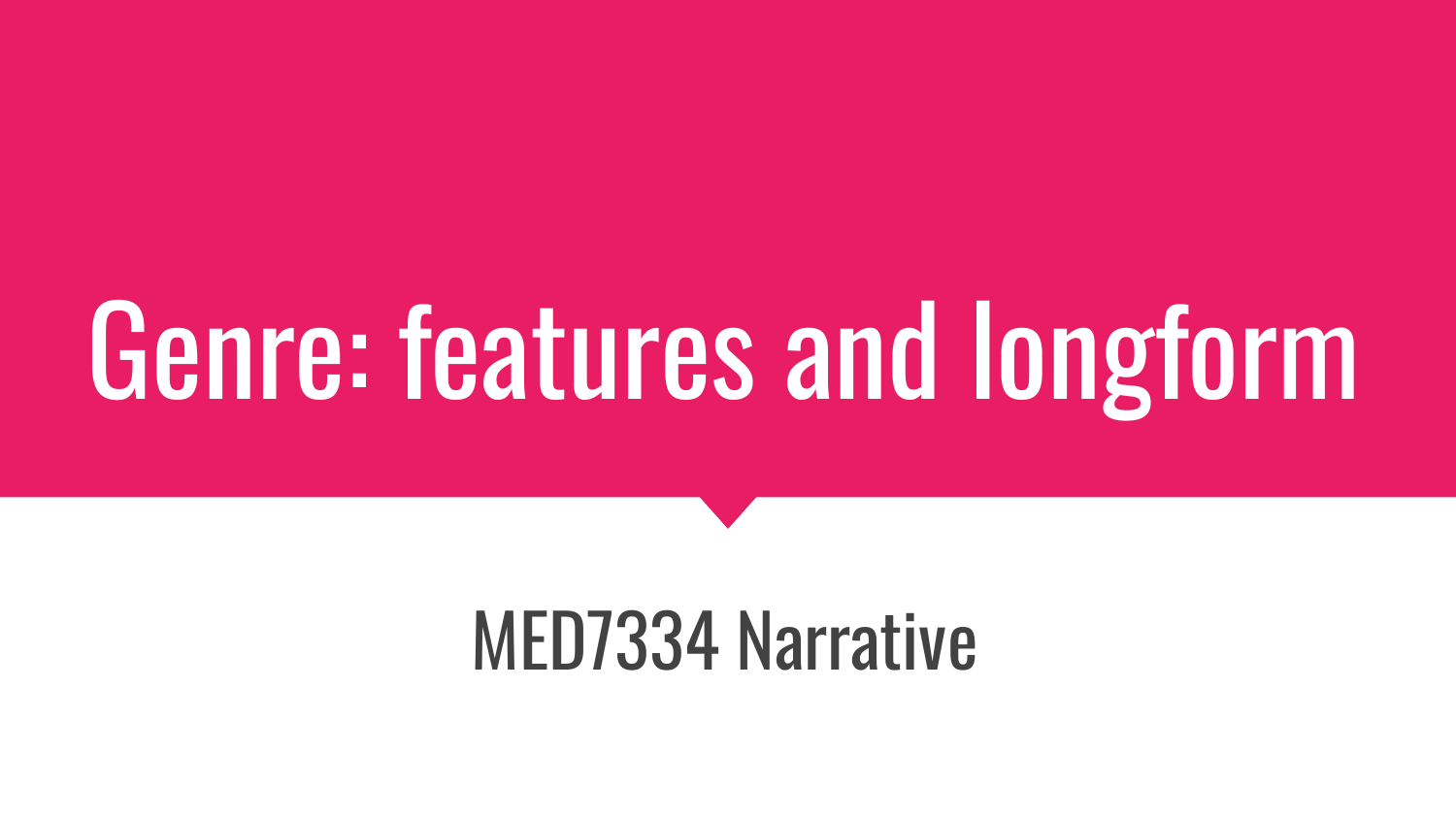

# Genre: features and longform
MED7334 Narrative